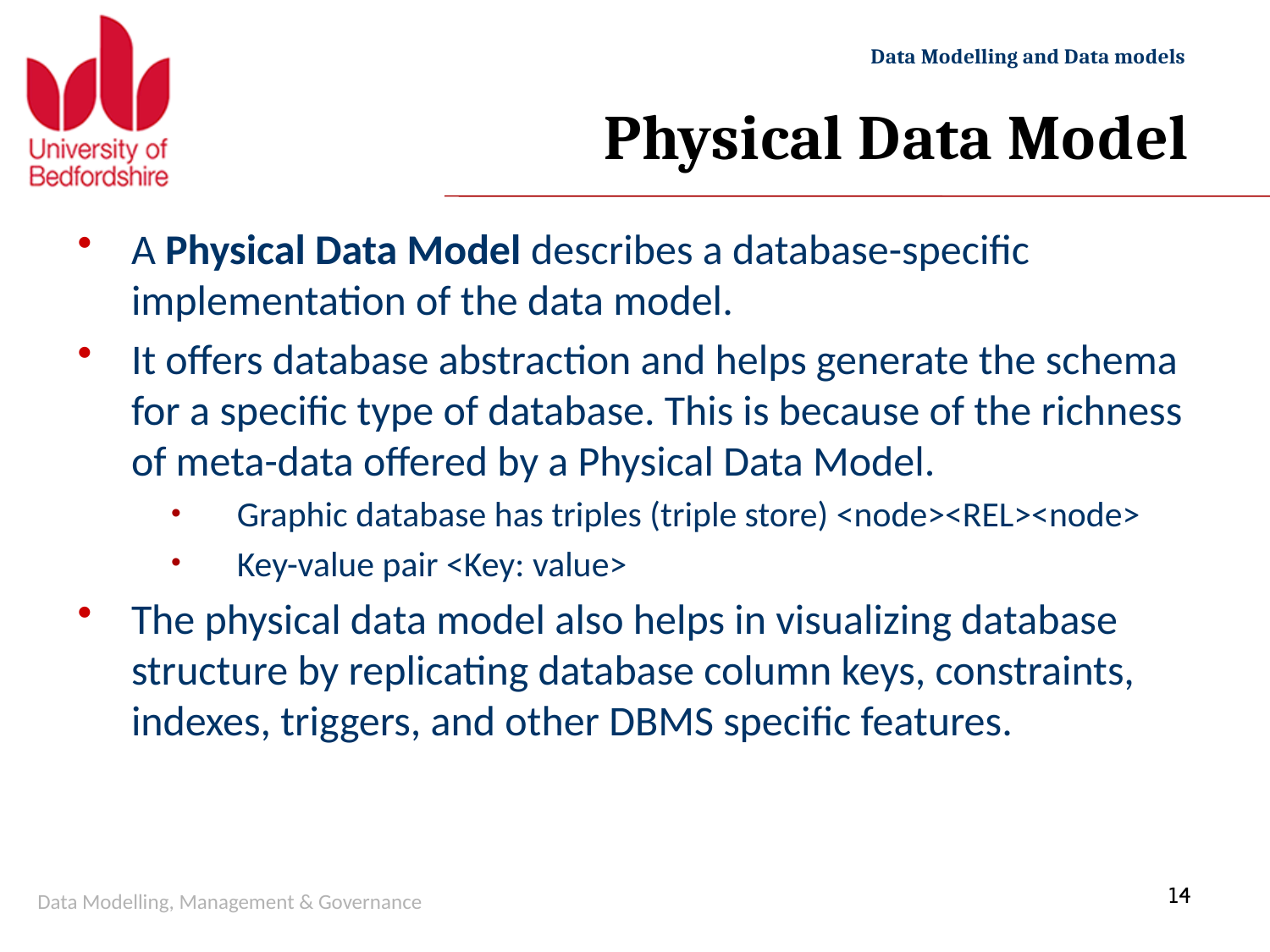

# Physical Data Model
A Physical Data Model describes a database-specific implementation of the data model.
It offers database abstraction and helps generate the schema for a specific type of database. This is because of the richness of meta-data offered by a Physical Data Model.
Graphic database has triples (triple store) <node><REL><node>
Key-value pair <Key: value>
The physical data model also helps in visualizing database structure by replicating database column keys, constraints, indexes, triggers, and other DBMS specific features.
Data Modelling, Management & Governance